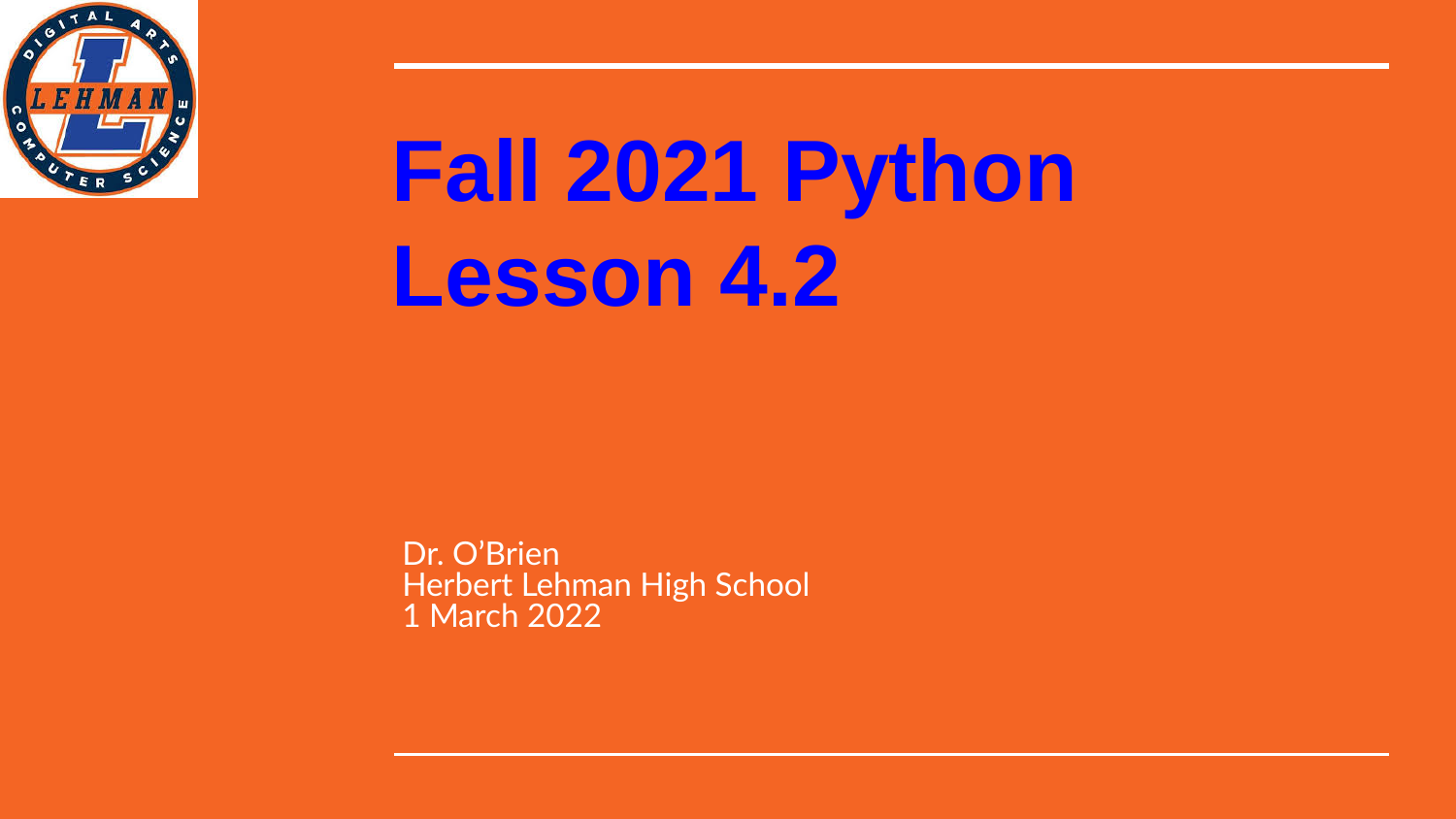

# Fall 2021 Python
Lesson 4.2
Dr. O’Brien
Herbert Lehman High School
1 March 2022